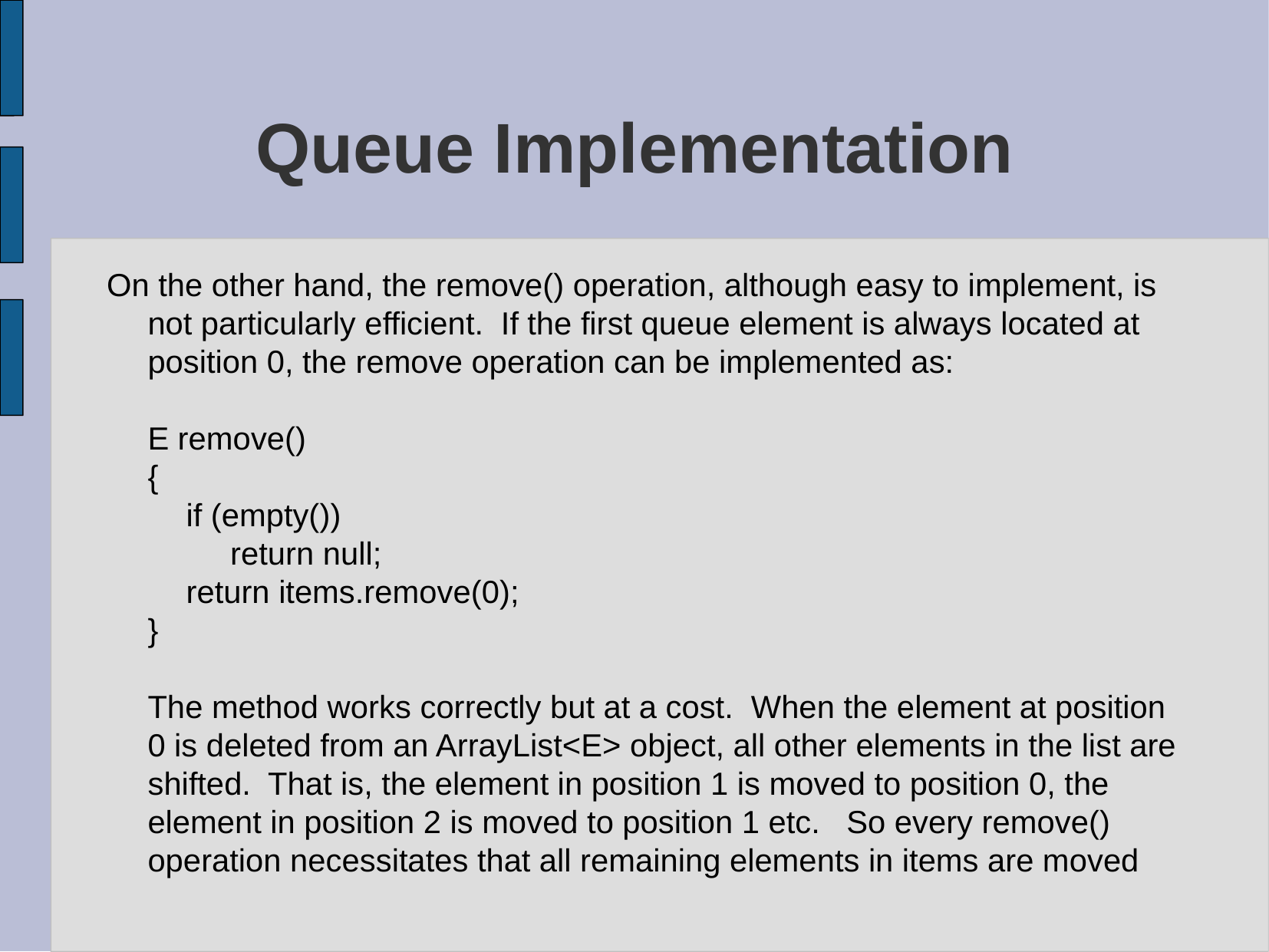

# Queue Implementation
On the other hand, the remove() operation, although easy to implement, is not particularly efficient.  If the first queue element is always located at position 0, the remove operation can be implemented as:
E remove()
    	{
         if (empty())
              return null;
         return items.remove(0);
    	}
The method works correctly but at a cost.  When the element at position 0 is deleted from an ArrayList<E> object, all other elements in the list are shifted.  That is, the element in position 1 is moved to position 0, the element in position 2 is moved to position 1 etc.   So every remove() operation necessitates that all remaining elements in items are moved